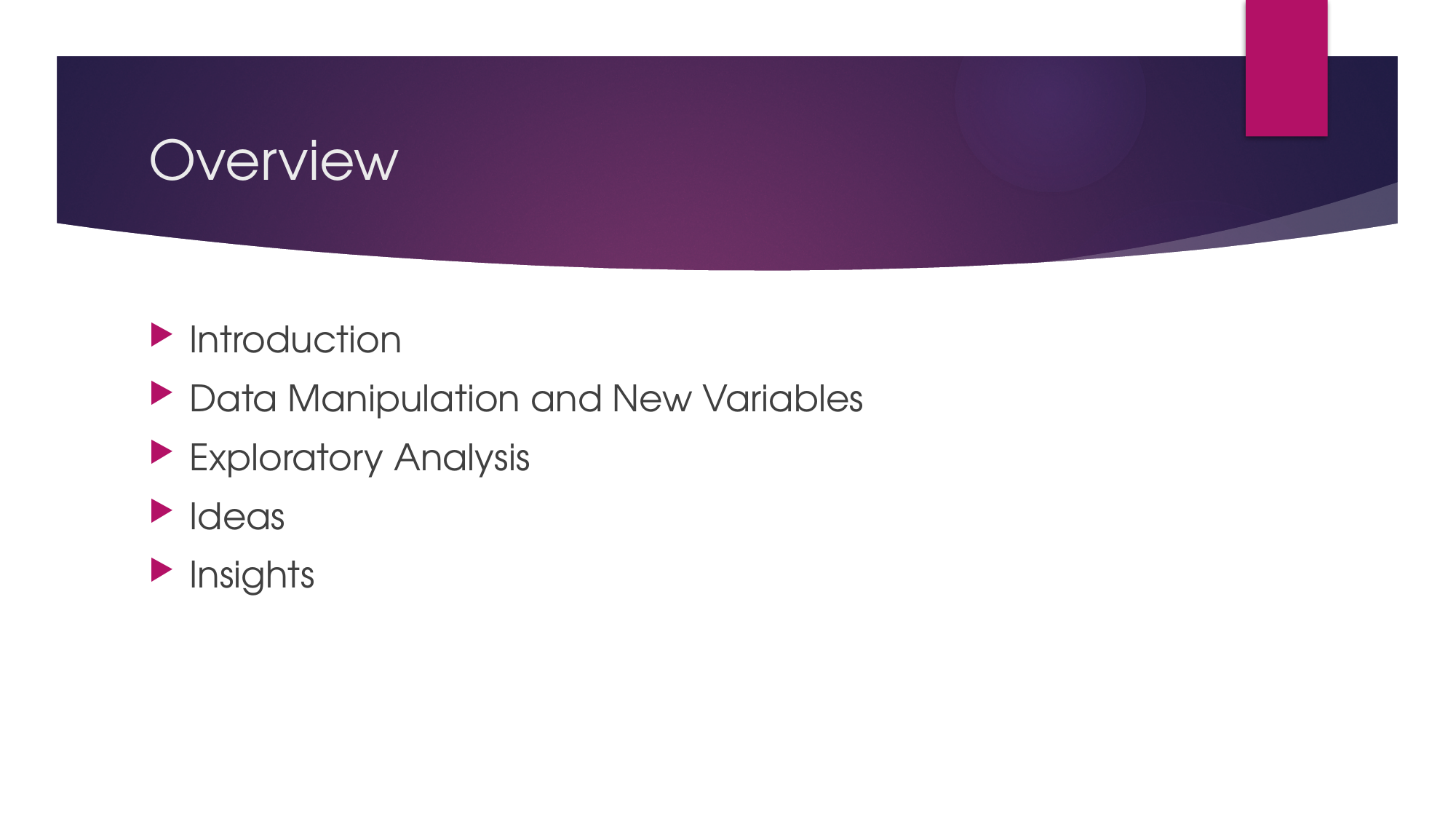

# Overview
Introduction
Data Manipulation and New Variables
Exploratory Analysis
Ideas
Insights